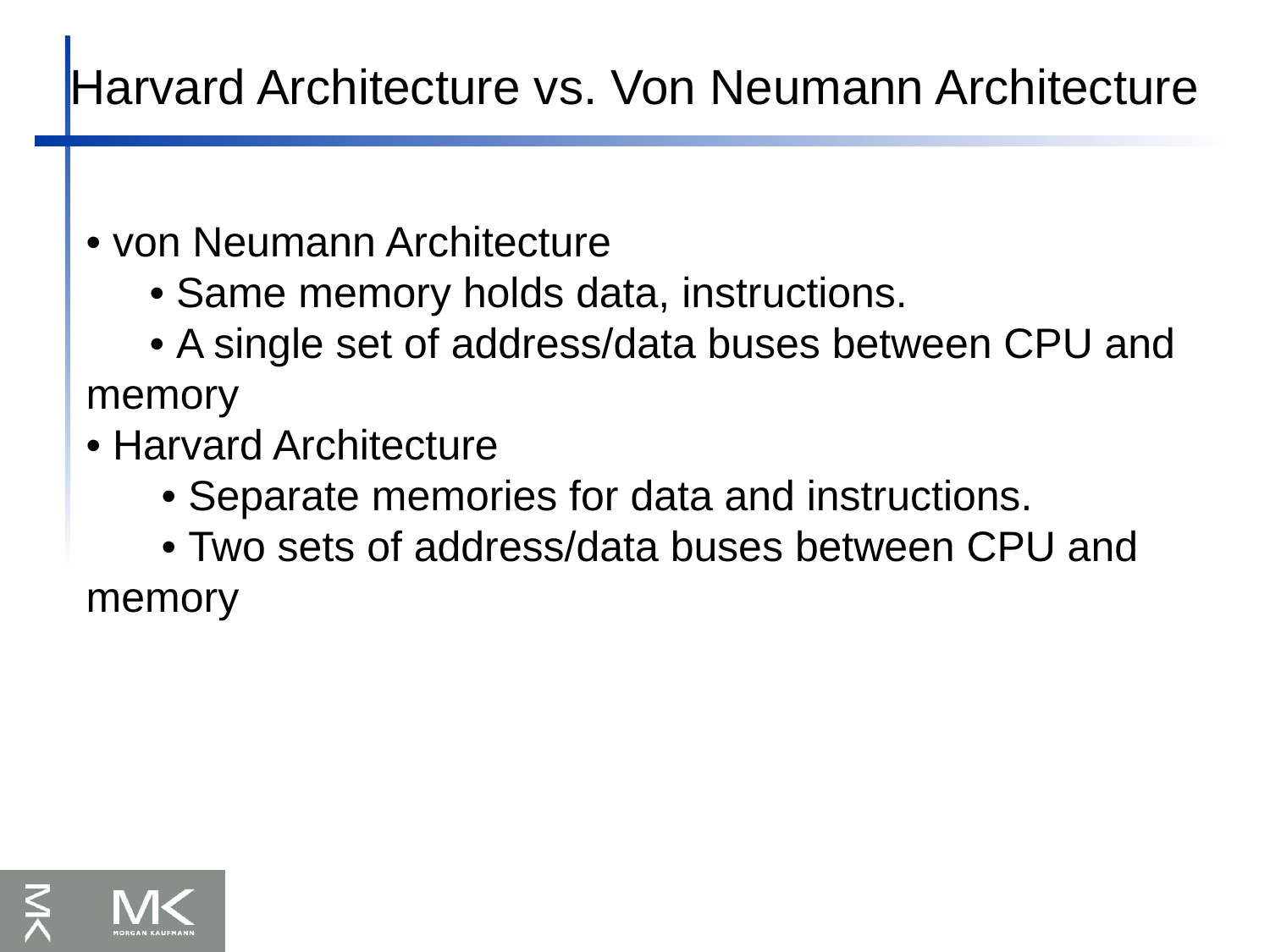

Harvard Architecture vs. Von Neumann Architecture
• von Neumann Architecture
• Same memory holds data, instructions.
• A single set of address/data buses between CPU and memory
• Harvard Architecture
 • Separate memories for data and instructions.
 • Two sets of address/data buses between CPU and memory